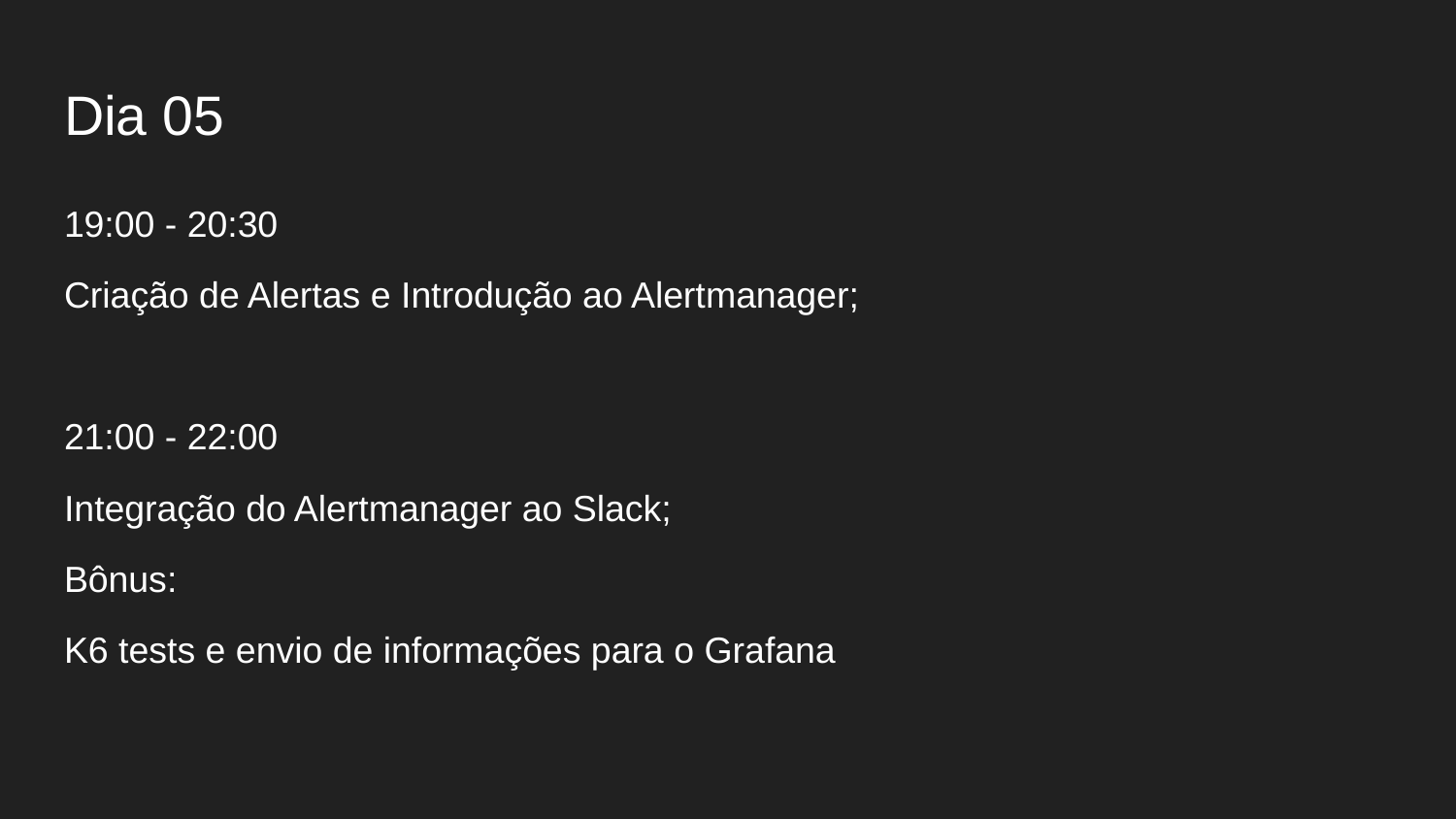

# Dia 05
19:00 - 20:30
Criação de Alertas e Introdução ao Alertmanager;

21:00 - 22:00
Integração do Alertmanager ao Slack;
Bônus:
K6 tests e envio de informações para o Grafana